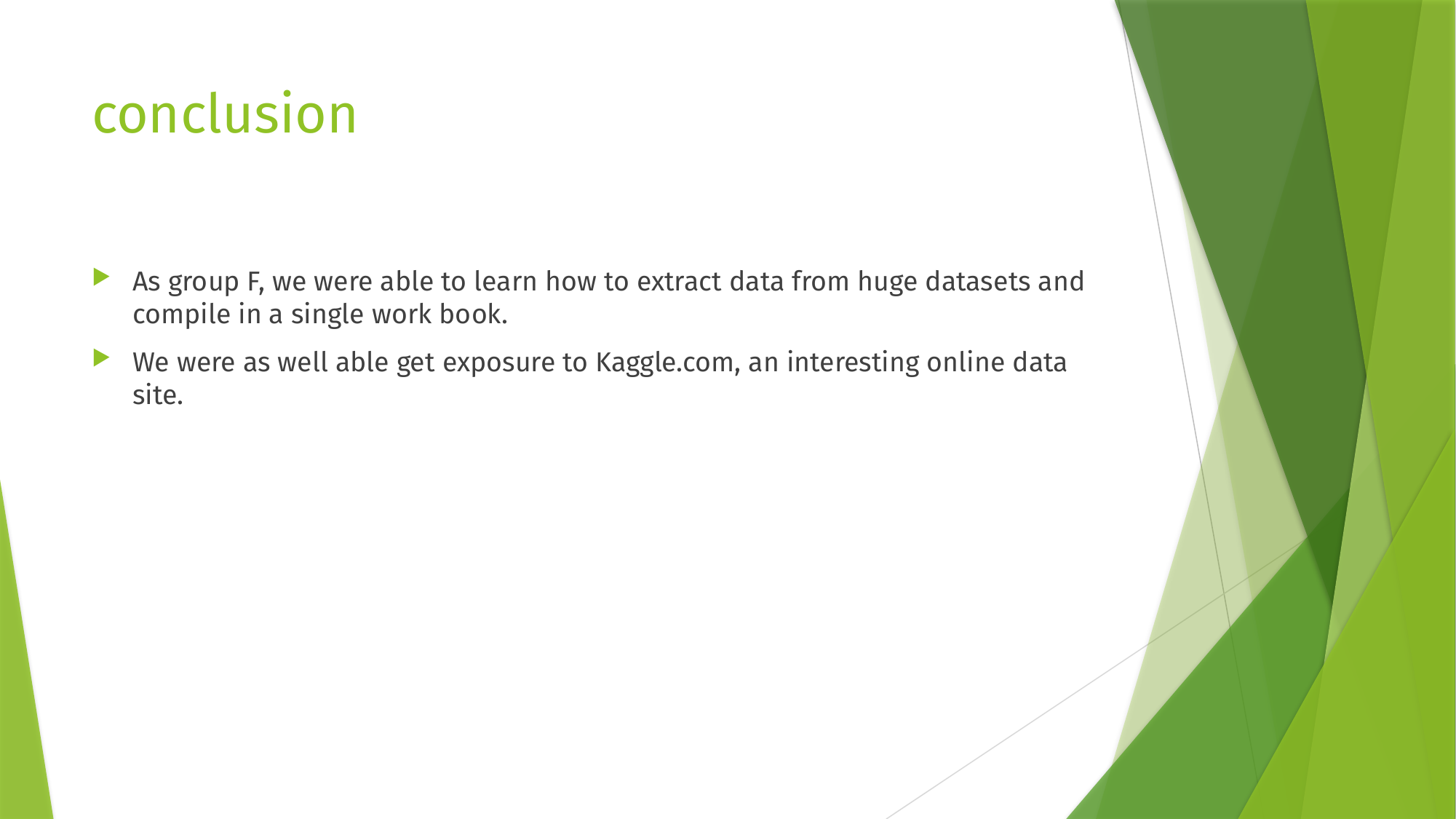

# conclusion
As group F, we were able to learn how to extract data from huge datasets and  compile in a single work book.
We were as well able get exposure to Kaggle.com, an interesting online data site.